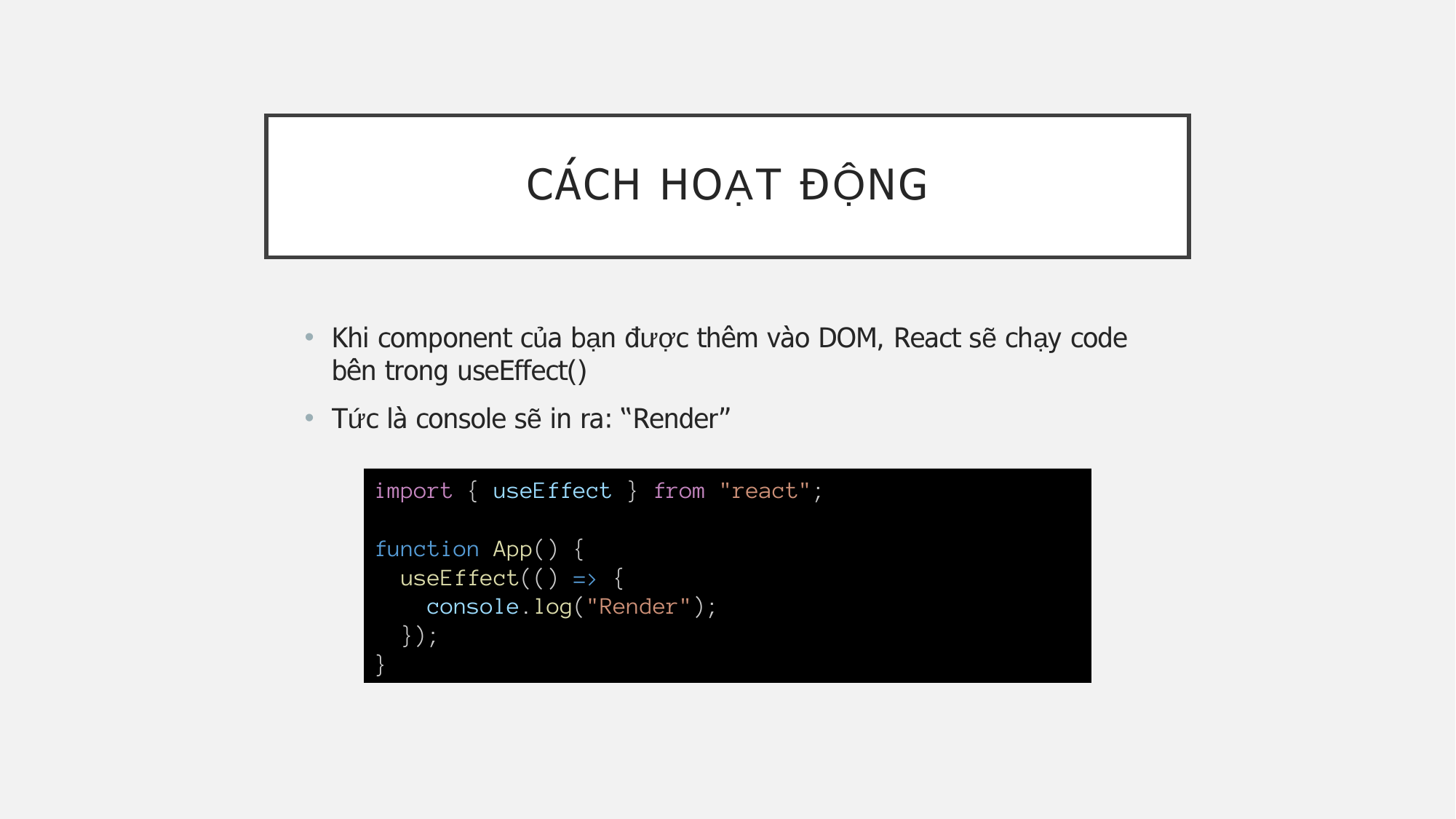

# Cách hoạt động
Khi component của bạn được thêm vào DOM, React sẽ chạy code bên trong useEffect()
Tức là console sẽ in ra: “Render”
import { useEffect } from "react";
function App() {
  useEffect(() => {
    console.log("Render");
  });
}